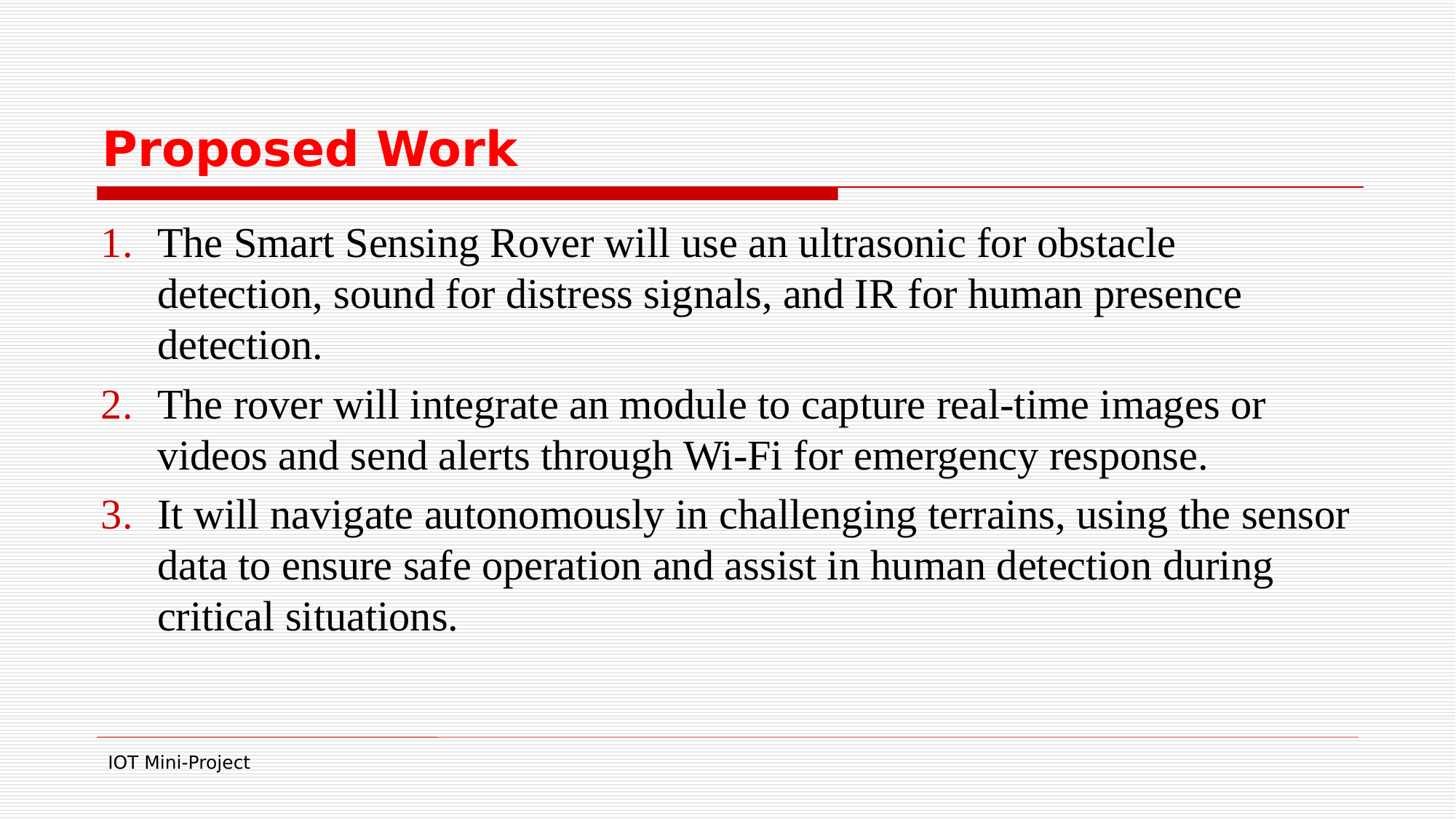

# Proposed Work
The Smart Sensing Rover will use an ultrasonic for obstacle detection, sound for distress signals, and IR for human presence detection.
The rover will integrate an module to capture real-time images or videos and send alerts through Wi-Fi for emergency response.
It will navigate autonomously in challenging terrains, using the sensor data to ensure safe operation and assist in human detection during critical situations.

IOT Mini-Project